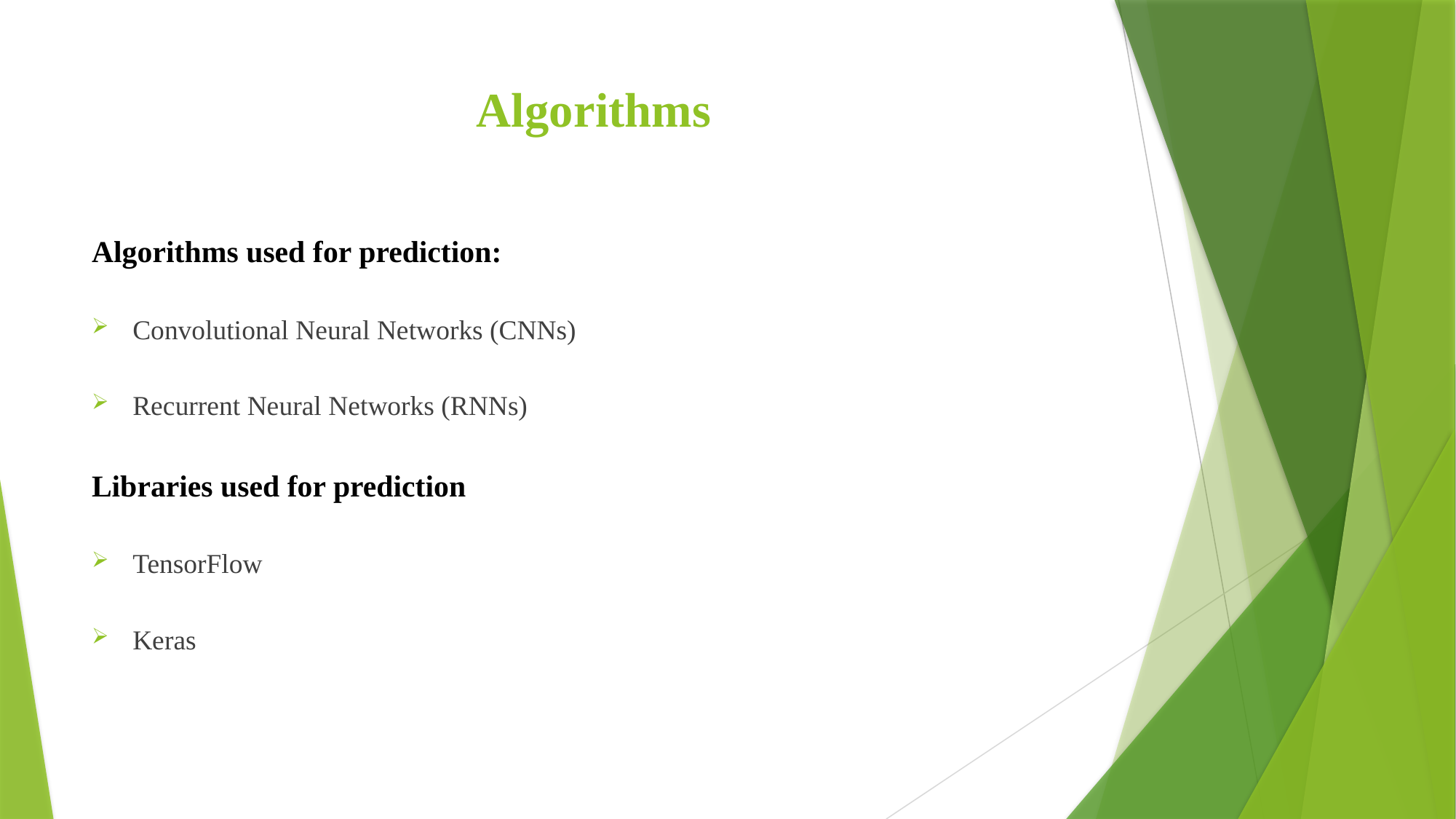

# Algorithms
Algorithms used for prediction:
Convolutional Neural Networks (CNNs)
Recurrent Neural Networks (RNNs)
Libraries used for prediction
TensorFlow
Keras